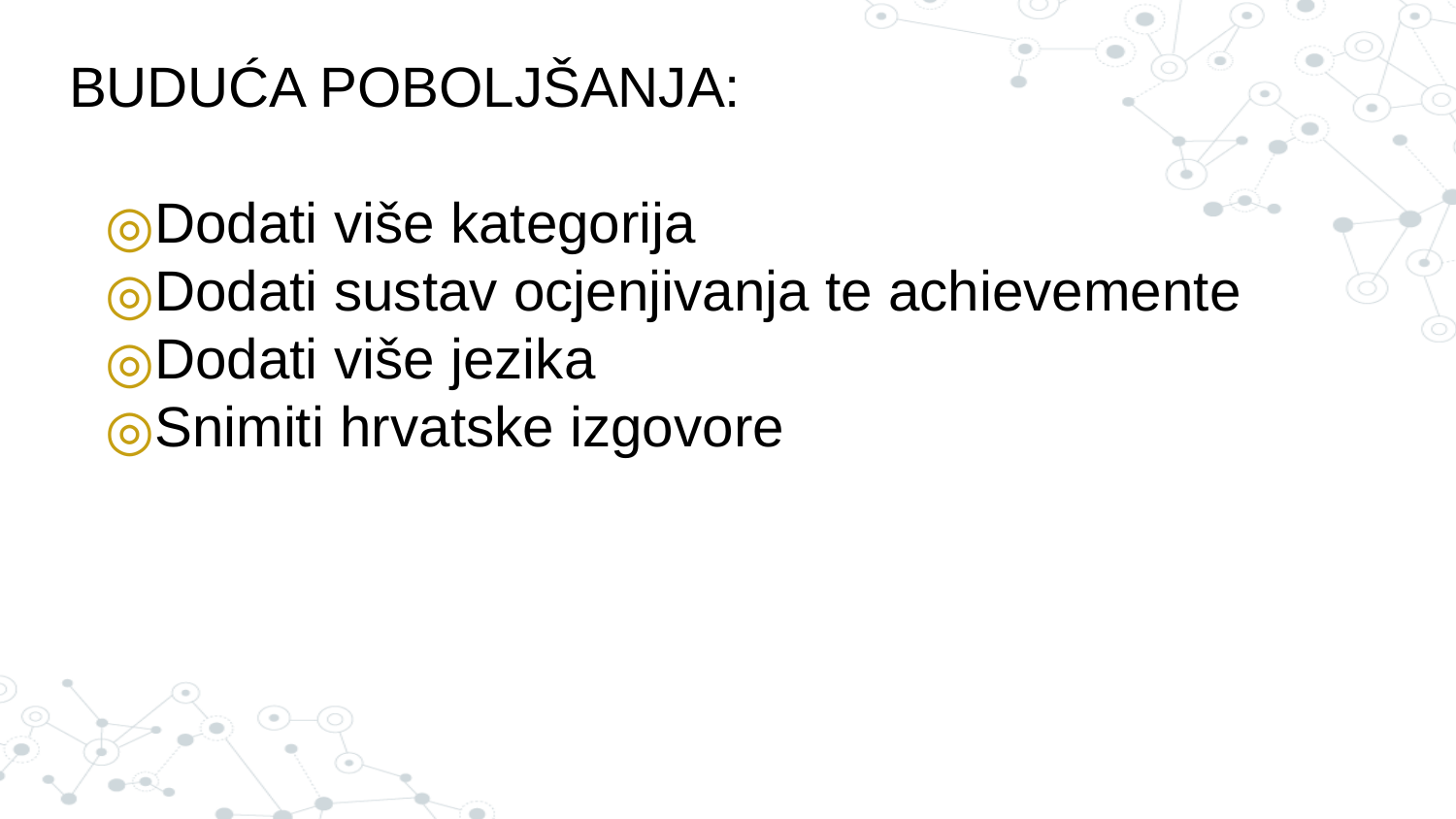

BUDUĆA POBOLJŠANJA:

Dodati više kategorija
Dodati sustav ocjenjivanja te achievemente
Dodati više jezika
Snimiti hrvatske izgovore